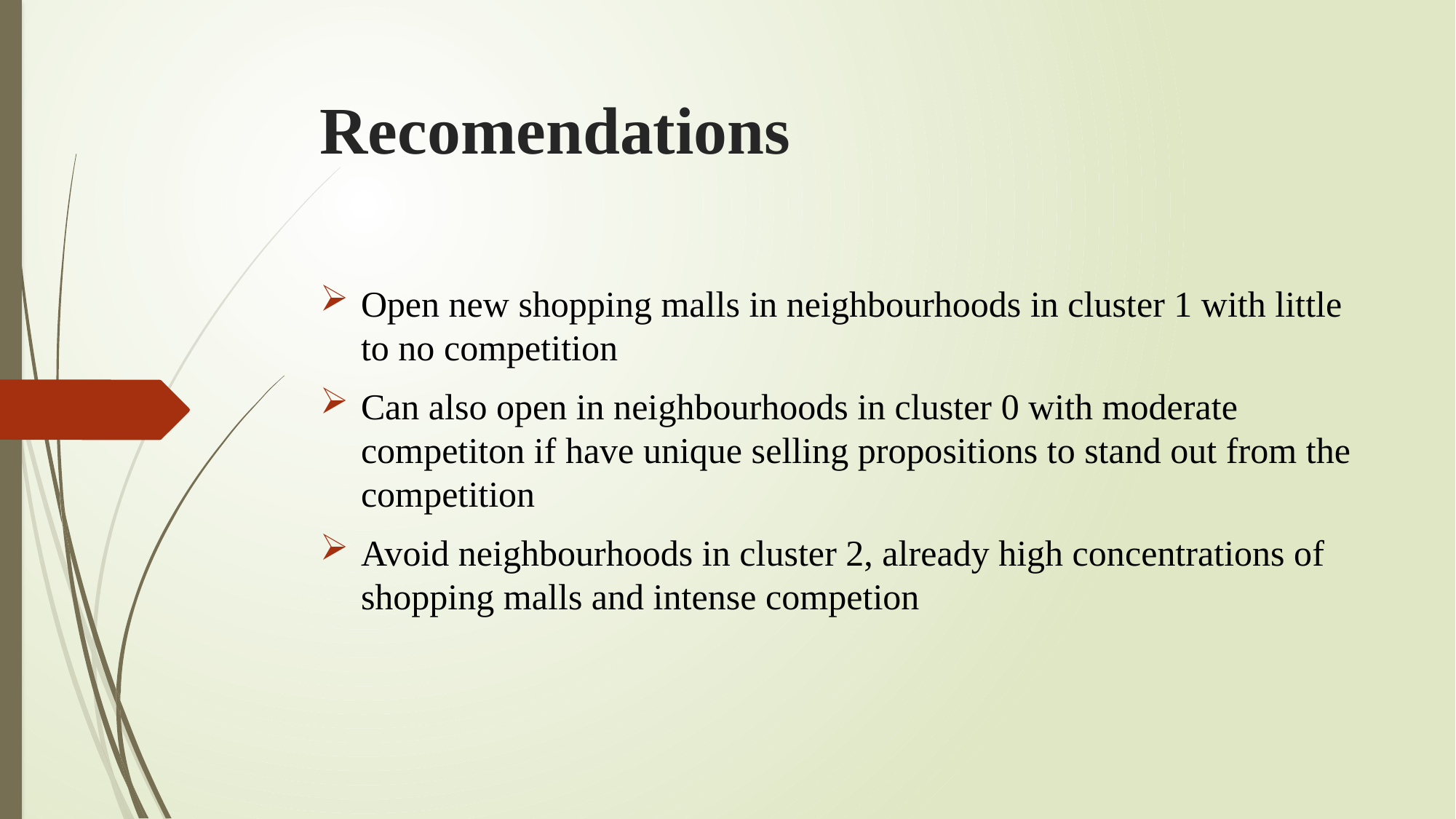

# Recomendations
Open new shopping malls in neighbourhoods in cluster 1 with little to no competition
Can also open in neighbourhoods in cluster 0 with moderate competiton if have unique selling propositions to stand out from the competition
Avoid neighbourhoods in cluster 2, already high concentrations of shopping malls and intense competion